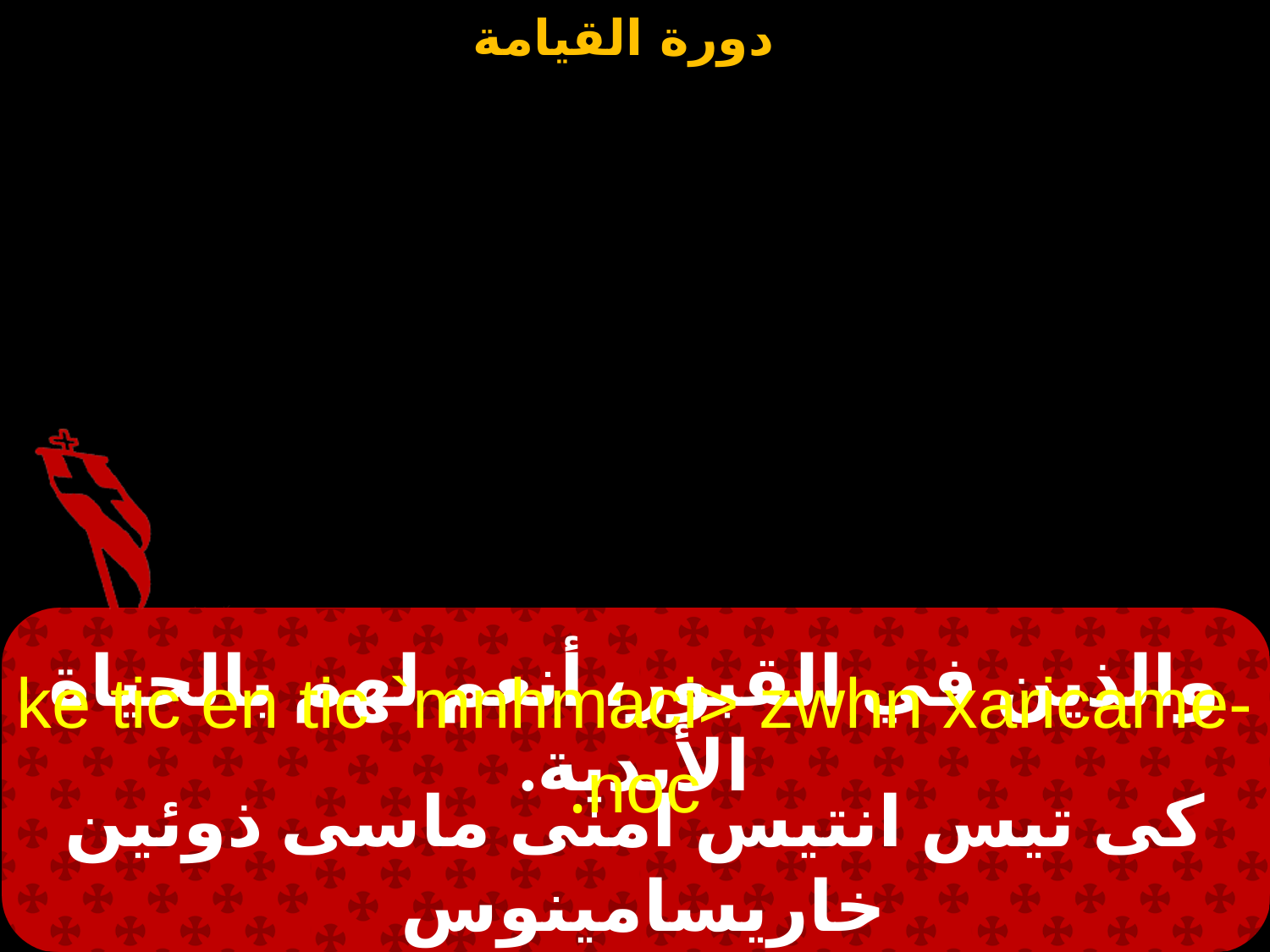

# والذين في القبور، أنعم لهم بالحياة الأبدية.
ke tic en tic `mnhmaci> zwhn xaricame-noc.
كى تيس انتيس امنى ماسى ذوئين خاريسامينوس